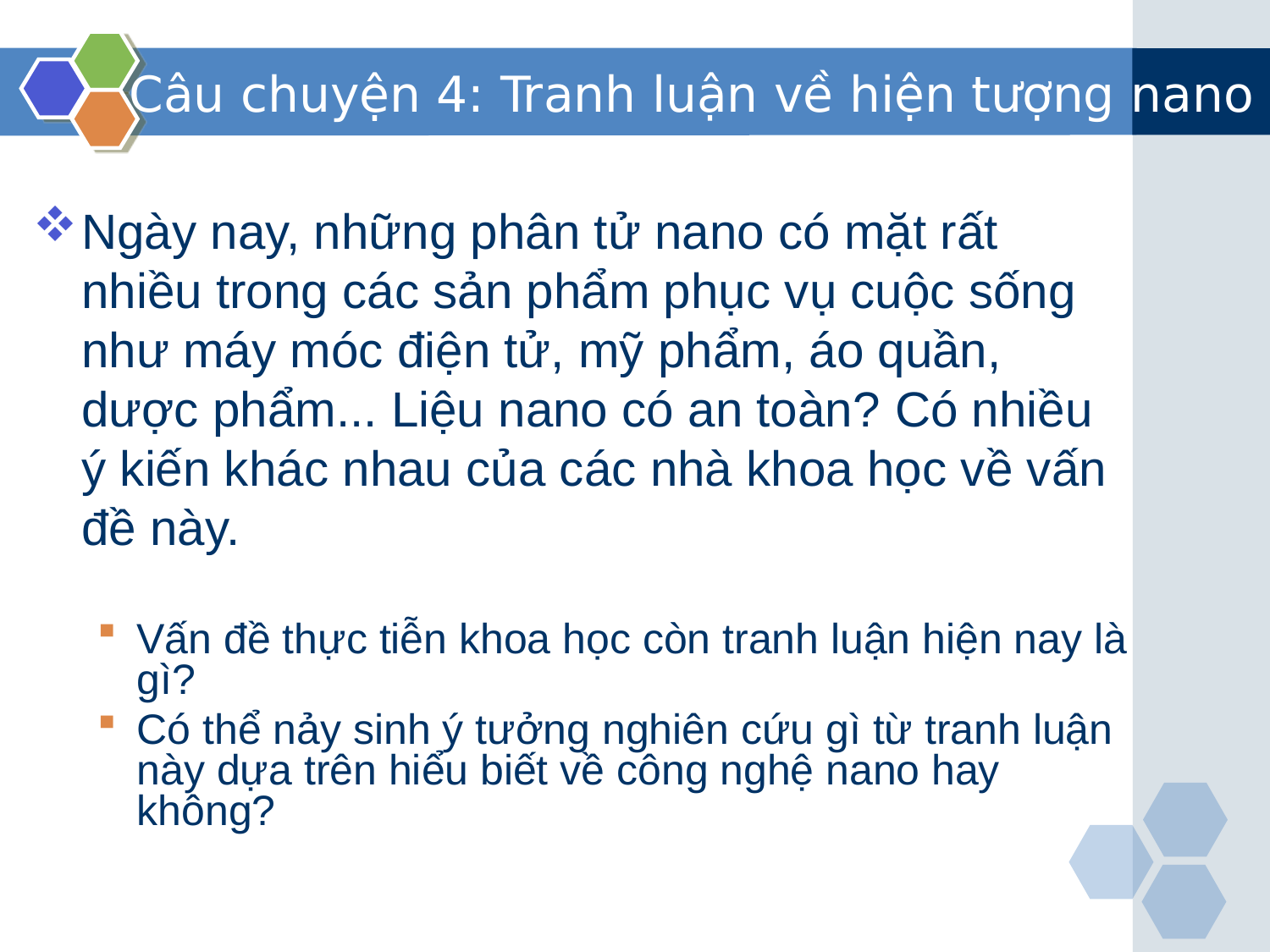

# Câu chuyện 4: Tranh luận về hiện tượng nano
Ngày nay, những phân tử nano có mặt rất nhiều trong các sản phẩm phục vụ cuộc sống như máy móc điện tử, mỹ phẩm, áo quần, dược phẩm... Liệu nano có an toàn? Có nhiều ý kiến khác nhau của các nhà khoa học về vấn đề này.

Vấn đề thực tiễn khoa học còn tranh luận hiện nay là gì?
Có thể nảy sinh ý tưởng nghiên cứu gì từ tranh luận này dựa trên hiểu biết về công nghệ nano hay không?